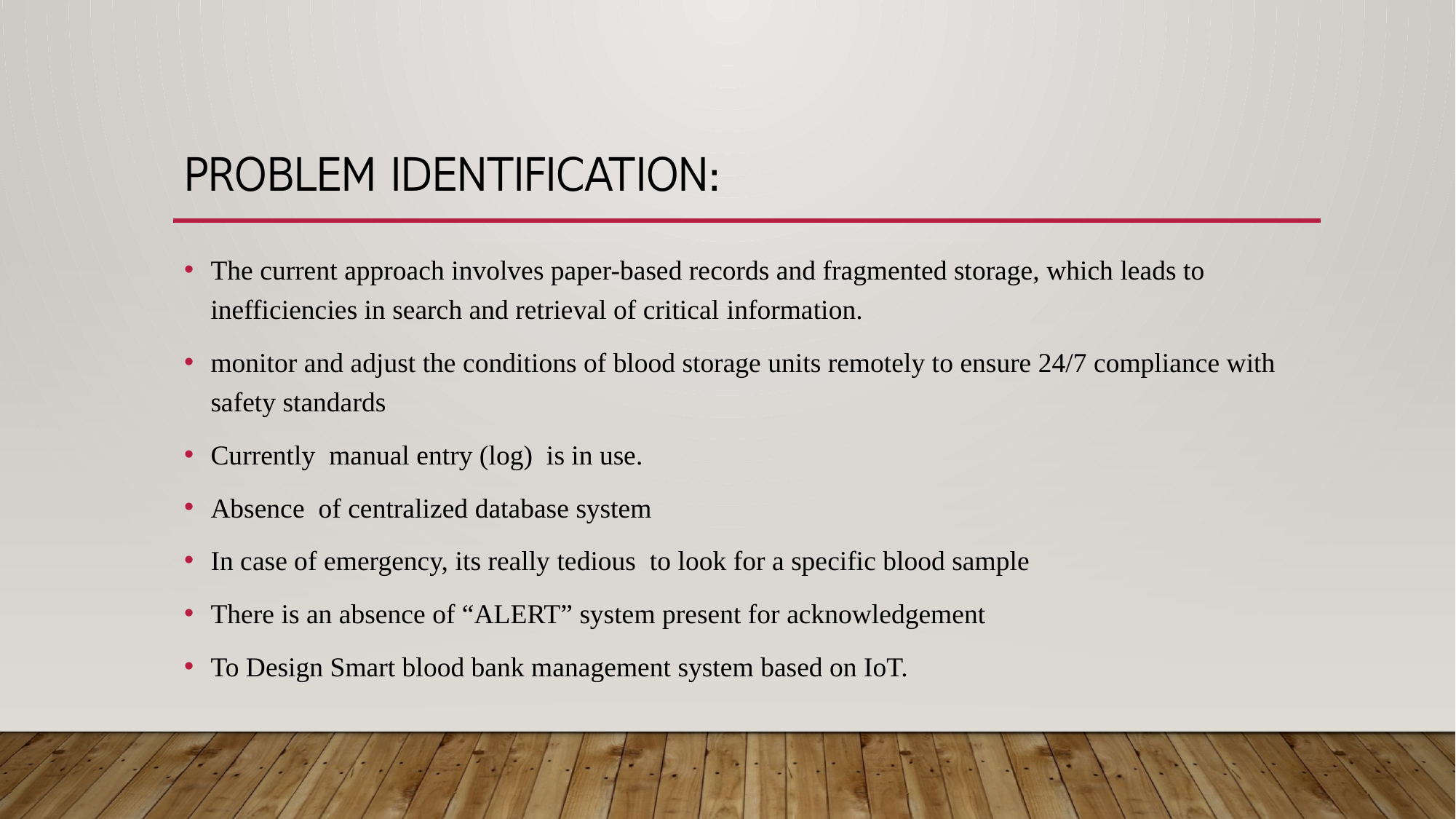

# PROBLEM IDENTIFICATION:
The current approach involves paper-based records and fragmented storage, which leads to inefficiencies in search and retrieval of critical information.
monitor and adjust the conditions of blood storage units remotely to ensure 24/7 compliance with safety standards
Currently  manual entry (log)  is in use.
Absence  of centralized database system
In case of emergency, its really tedious  to look for a specific blood sample
There is an absence of “ALERT” system present for acknowledgement
To Design Smart blood bank management system based on IoT.